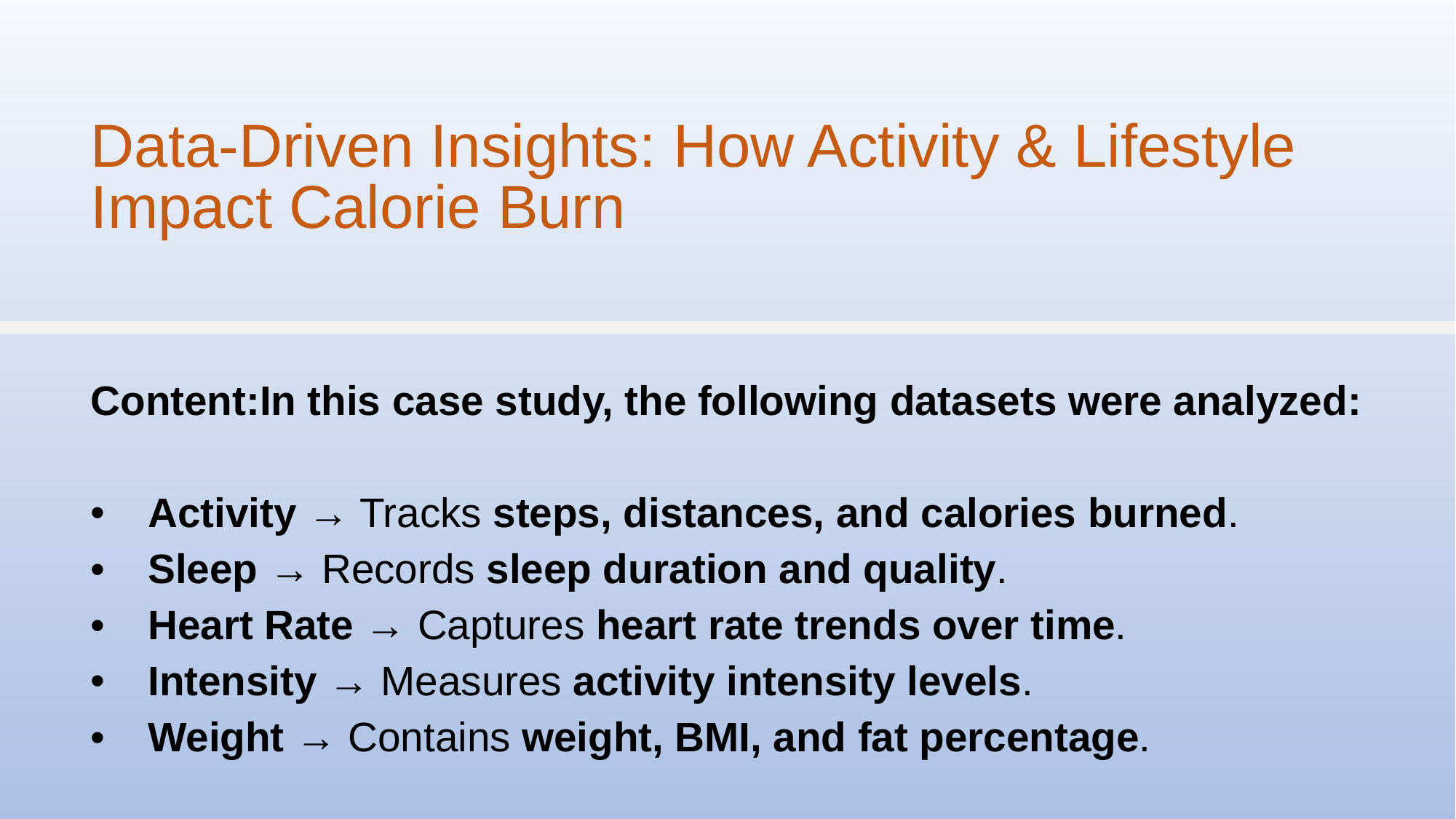

Data-Driven Insights: How Activity & Lifestyle Impact Calorie Burn
Content:In this case study, the following datasets were analyzed:

Activity → Tracks steps, distances, and calories burned.
Sleep → Records sleep duration and quality.
Heart Rate → Captures heart rate trends over time.
Intensity → Measures activity intensity levels.
Weight → Contains weight, BMI, and fat percentage.